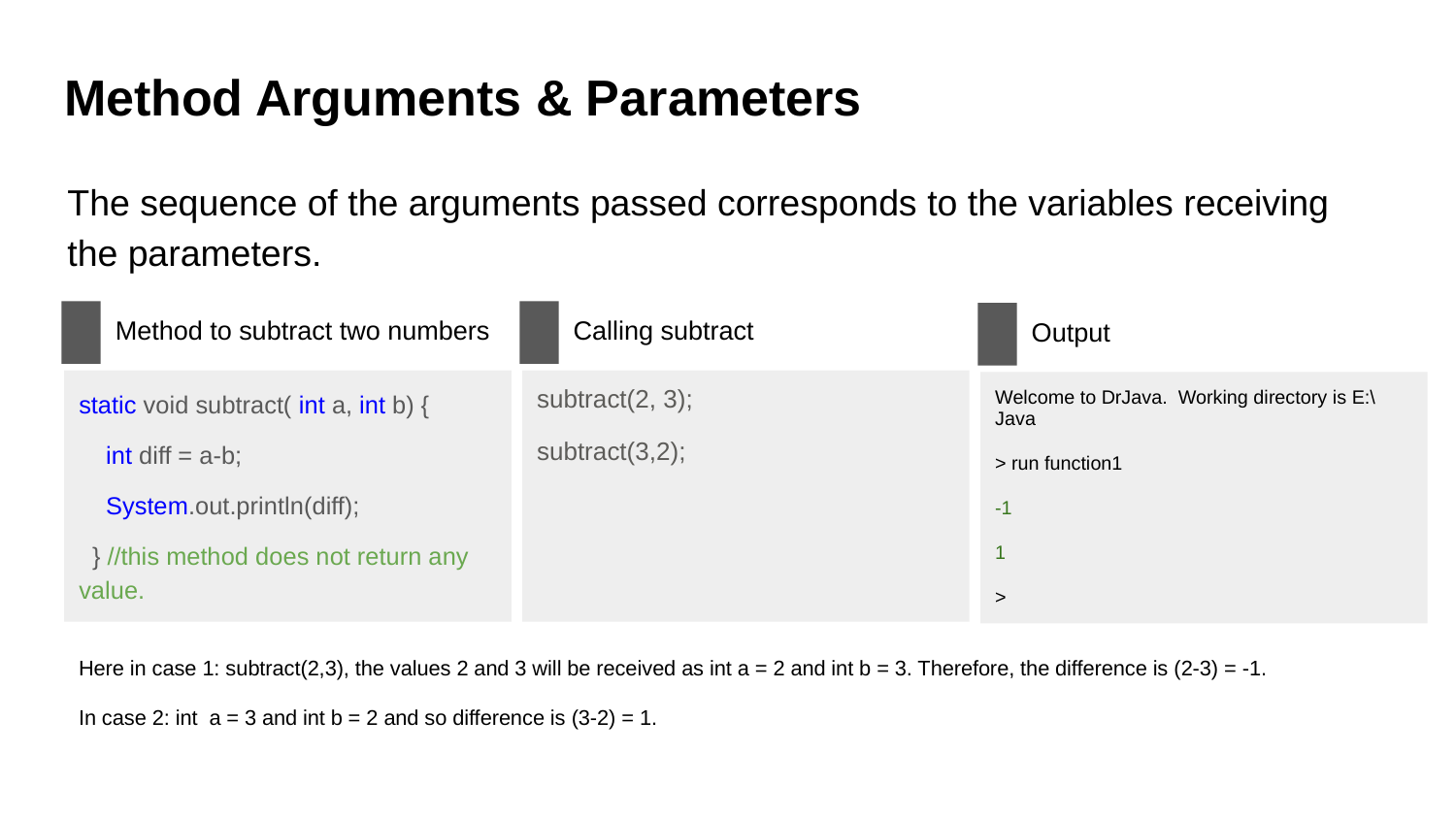

Method Arguments & Parameters
The sequence of the arguments passed corresponds to the variables receiving the parameters.
# Method to subtract two numbers
Calling subtract

Output

static void subtract( int a, int b) {
    int diff = a-b;
    System.out.println(diff);
  } //this method does not return any value.
subtract(2, 3);
subtract(3,2);

Welcome to DrJava.  Working directory is E:\Java
> run function1
-1
1
>
Here in case 1: subtract(2,3), the values 2 and 3 will be received as int a = 2 and int b = 3. Therefore, the difference is (2-3) = -1.
In case 2: int  a = 3 and int b = 2 and so difference is (3-2) = 1.